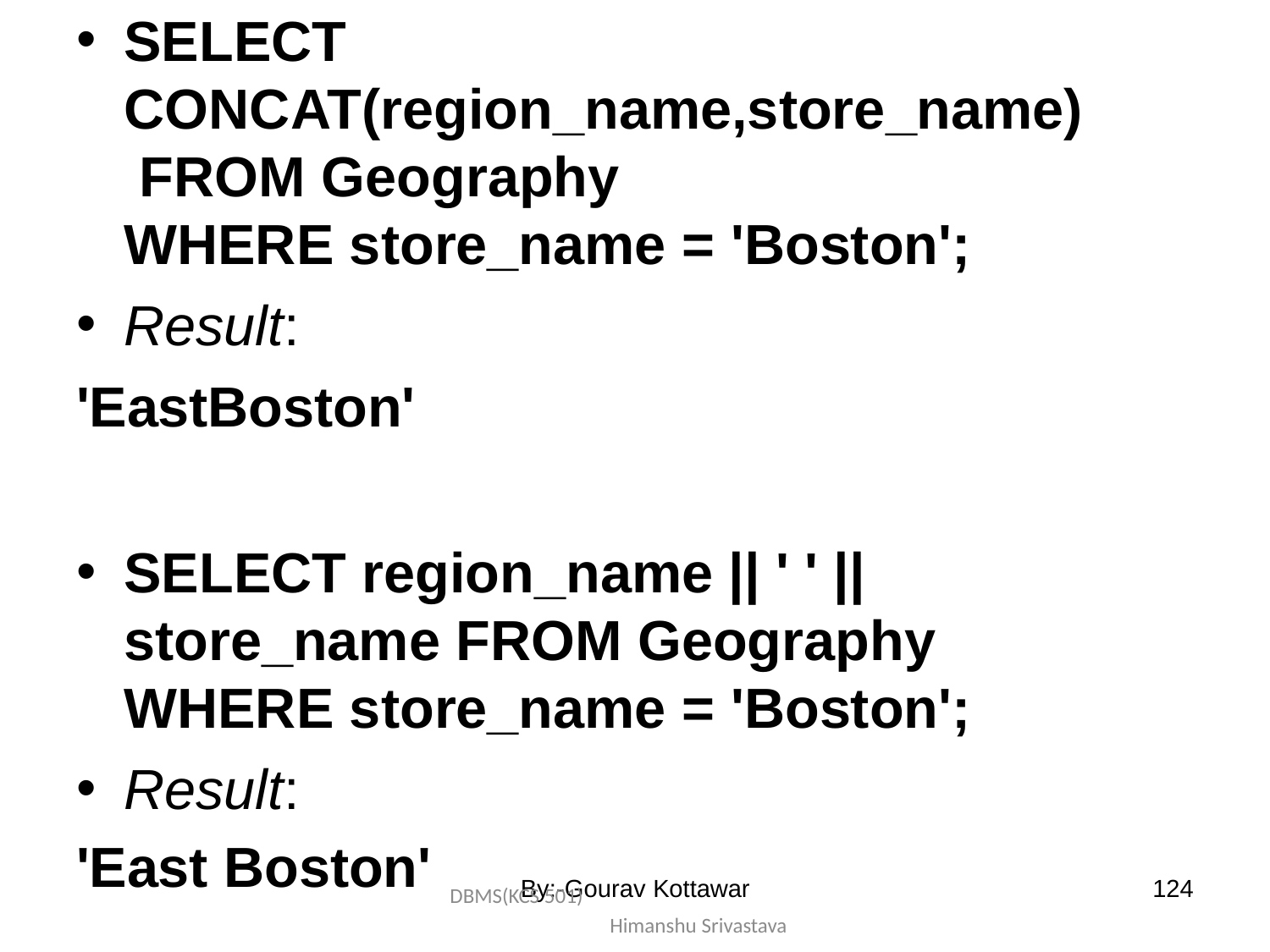

SELECT  CONCAT(region_name,store_name)  FROM Geography
WHERE store_name = 'Boston';
Result:
'EastBoston'

SELECT region_name || ' ' ||  store_name FROM Geography  WHERE store_name = 'Boston';
Result:
'East Boston'
By:-Gourav Kottawar
124
DBMS(KCS 501)                                                                            Himanshu Srivastava